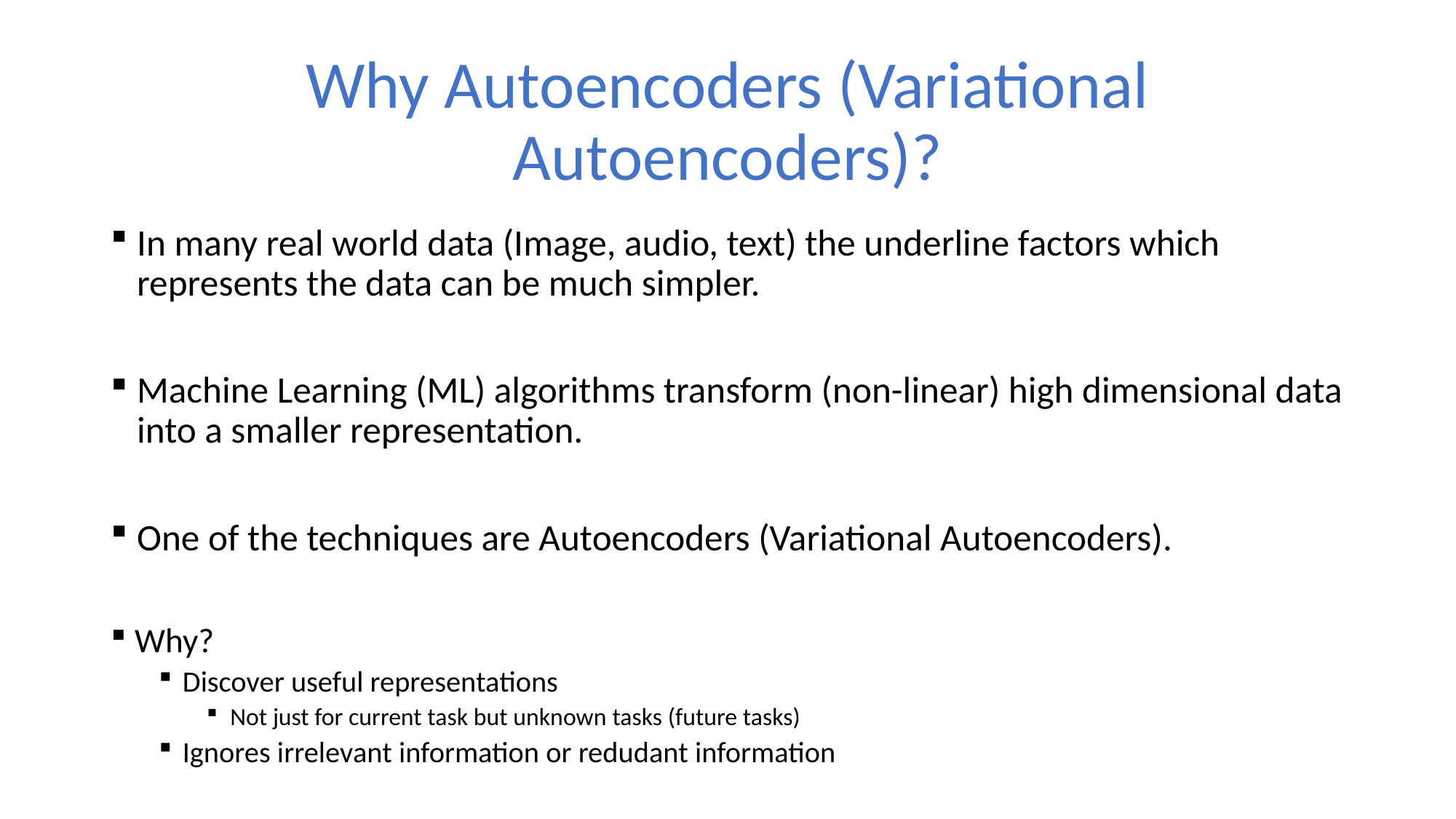

# Why Autoencoders (Variational Autoencoders)?
In many real world data (Image, audio, text) the underline factors which represents the data can be much simpler.

Machine Learning (ML) algorithms transform (non-linear) high dimensional data into a smaller representation.

One of the techniques are Autoencoders (Variational Autoencoders).
Why?
Discover useful representations
Not just for current task but unknown tasks (future tasks)
Ignores irrelevant information or redudant information